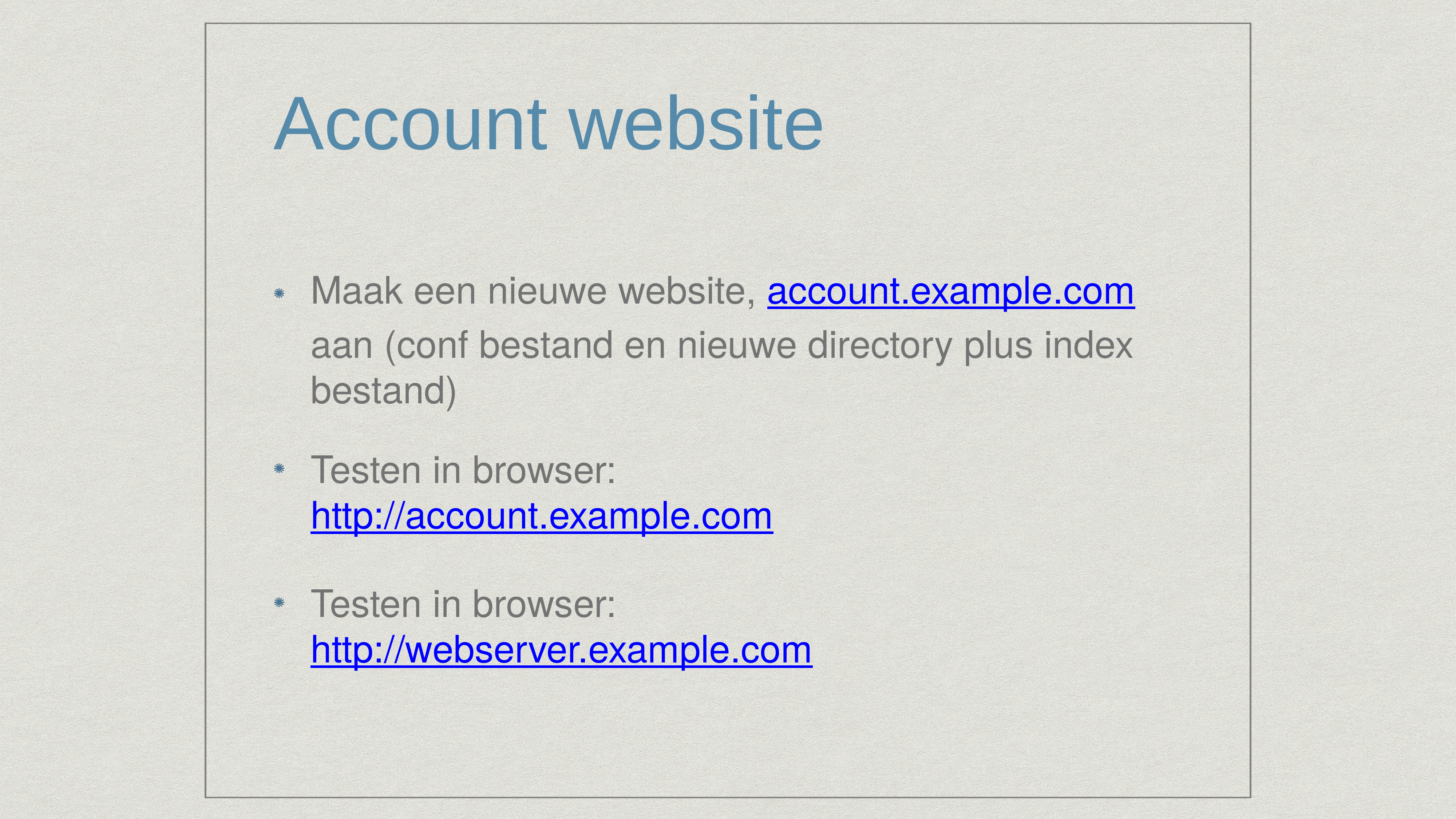

# Account website
Maak een nieuwe website, account.example.com aan (conf bestand en nieuwe directory plus index bestand)
Testen in browser:
http://account.example.com
Testen in browser:
http://webserver.example.com